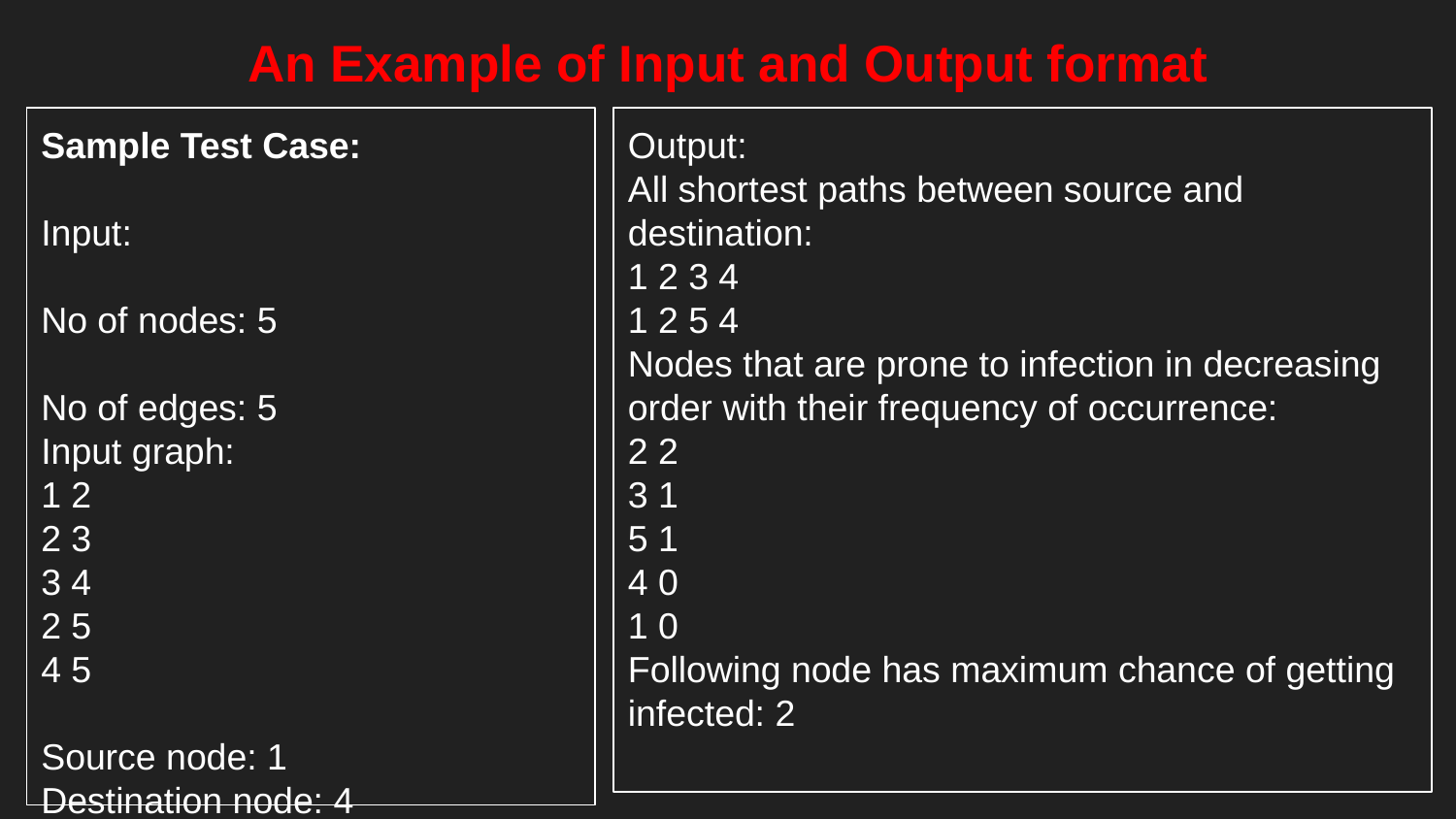

# An Example of Input and Output format
Sample Test Case:

Input:
No of nodes: 5
No of edges: 5
Input graph:
1 2
2 3
3 4
2 5
4 5

Source node: 1
Destination node: 4

Output:
All shortest paths between source and destination:
1 2 3 4
1 2 5 4
Nodes that are prone to infection in decreasing order with their frequency of occurrence:
2 2
3 1
5 1
4 0
1 0
Following node has maximum chance of getting infected: 2